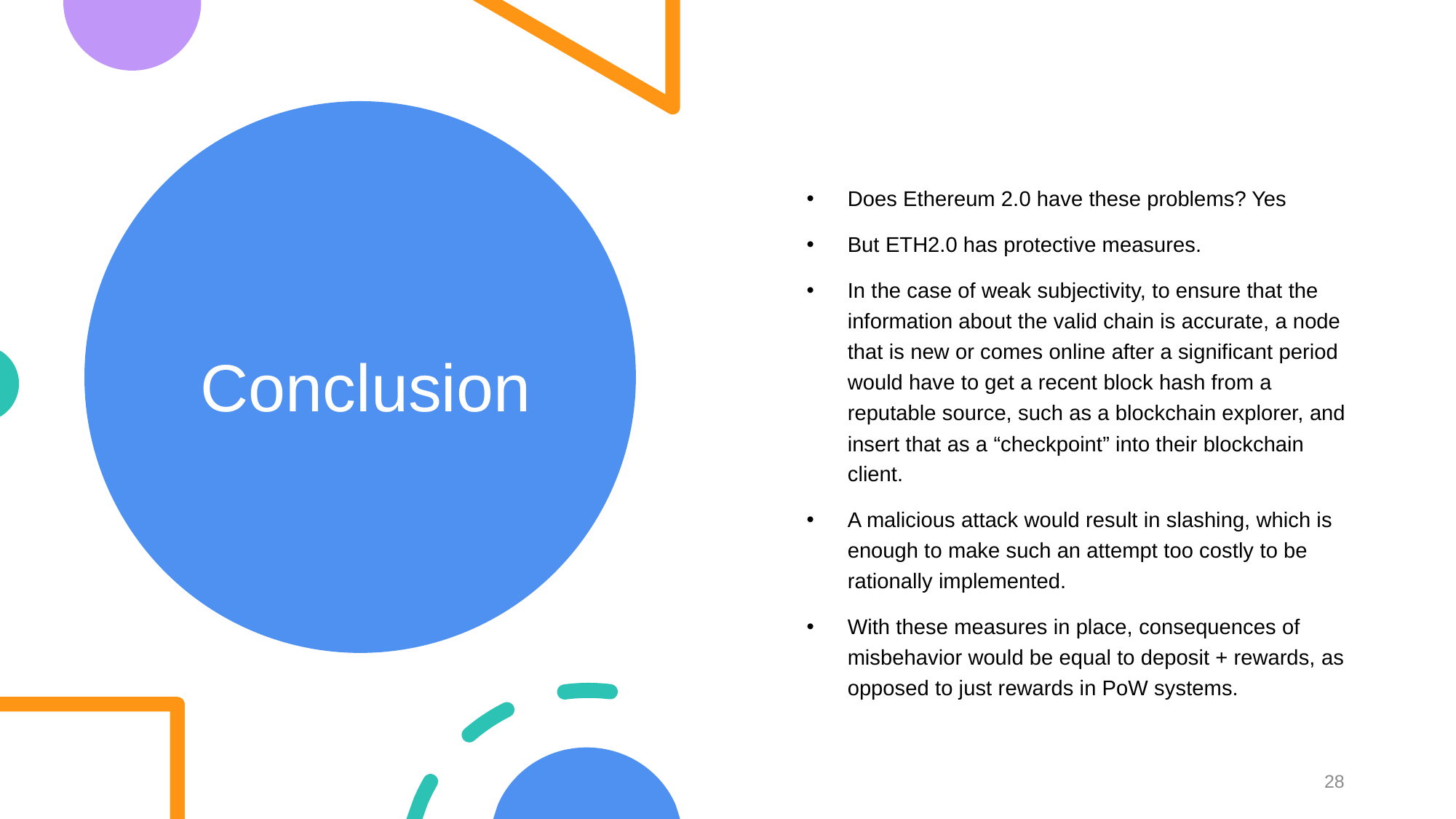

Does Ethereum 2.0 have these problems? Yes
But ETH2.0 has protective measures.
In the case of weak subjectivity, to ensure that the information about the valid chain is accurate, a node that is new or comes online after a significant period would have to get a recent block hash from a reputable source, such as a blockchain explorer, and insert that as a “checkpoint” into their blockchain client.
A malicious attack would result in slashing, which is enough to make such an attempt too costly to be rationally implemented.
With these measures in place, consequences of misbehavior would be equal to deposit + rewards, as opposed to just rewards in PoW systems.
# Conclusion
28